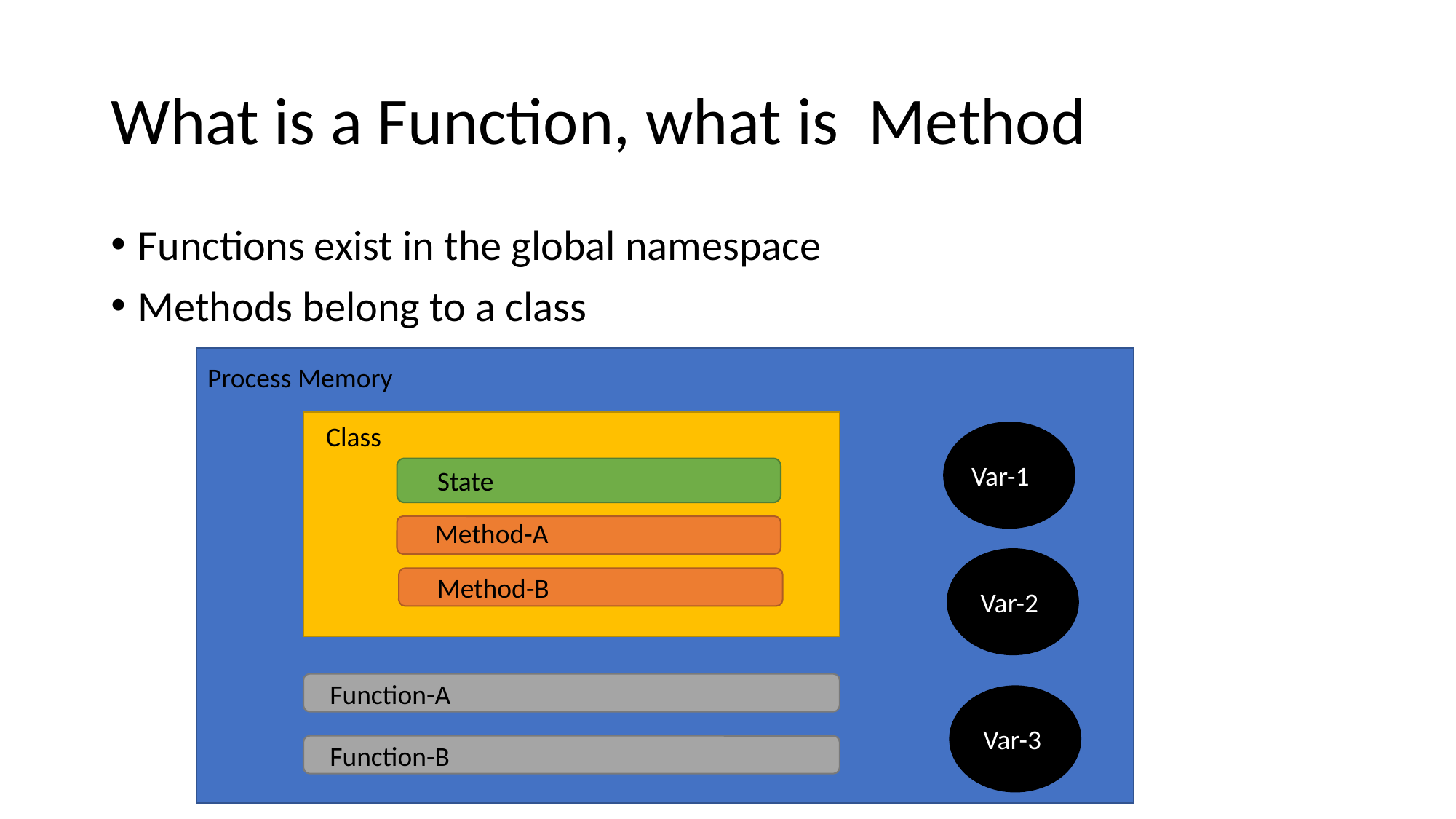

# What is a Function, what is  Method
Functions exist in the global namespace
Methods belong to a class

Process Memory

Class

Var-1

State
Method-A

Method-B

Var-2
Function-A

Var-3
Function-B